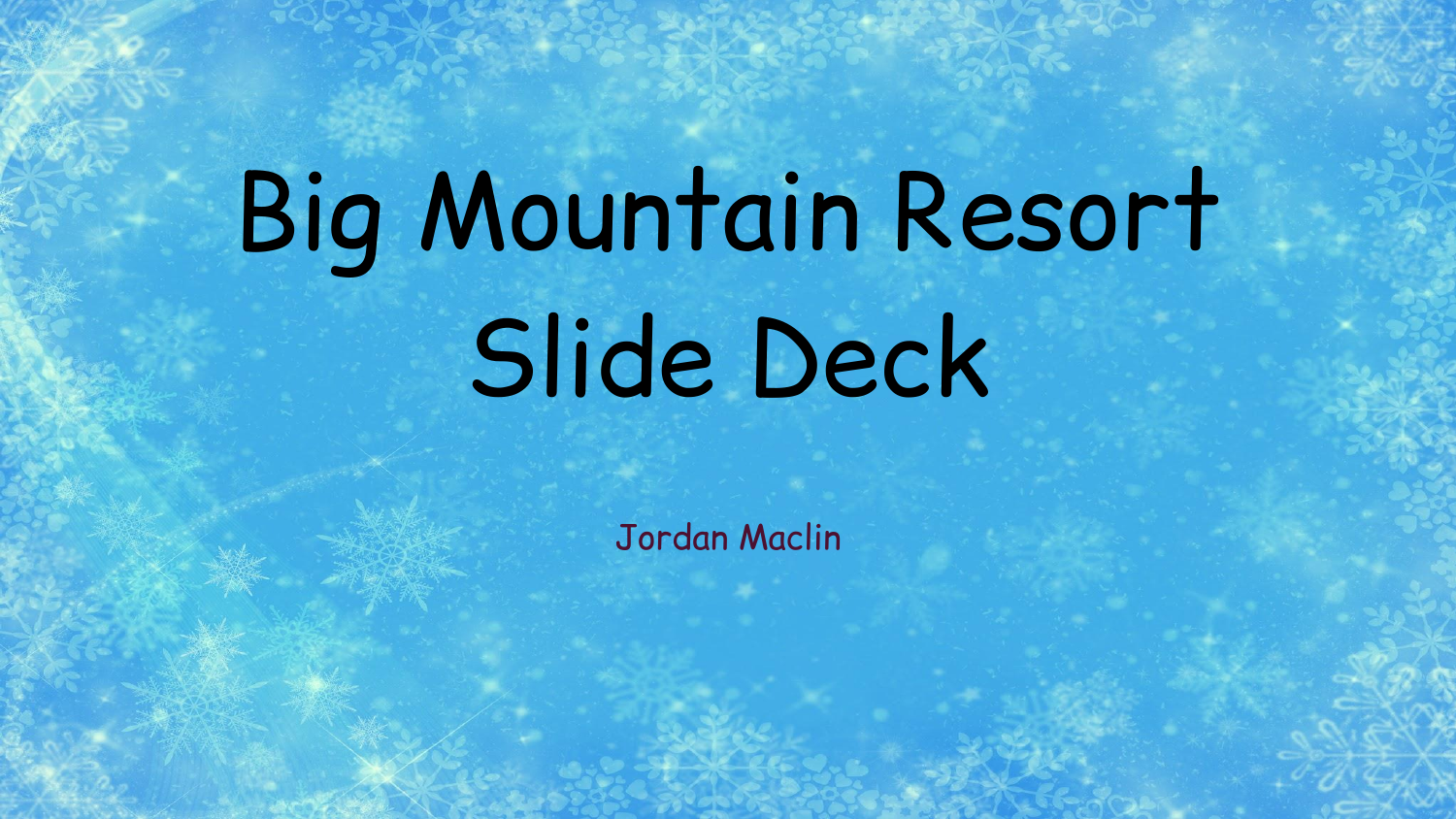

# Big Mountain Resort
Slide Deck

Jordan Maclin